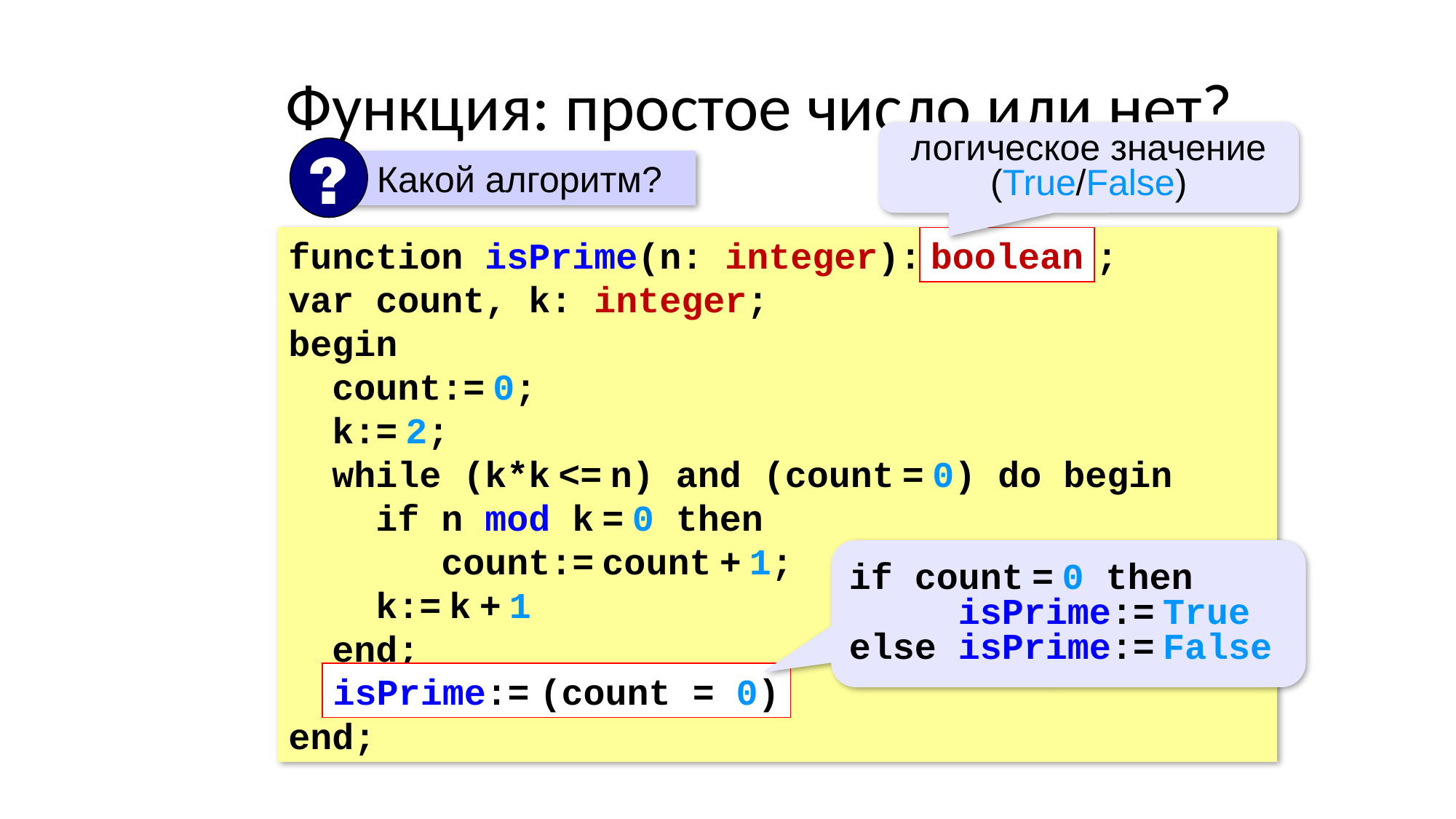

Функция: простое число или нет?
логическое значение (True/False)
?
  Какой алгоритм?
function isPrime(n: integer):        ;
var count, k: integer;
begin
  count:= 0;
  k:= 2;
  while (k*k <= n) and (count = 0) do begin
    if n mod k = 0 then
       count:= count + 1;
    k:= k + 1
  end;

end;
boolean
if count = 0 then
     isPrime:= True
else isPrime:= False
isPrime:= (count = 0)